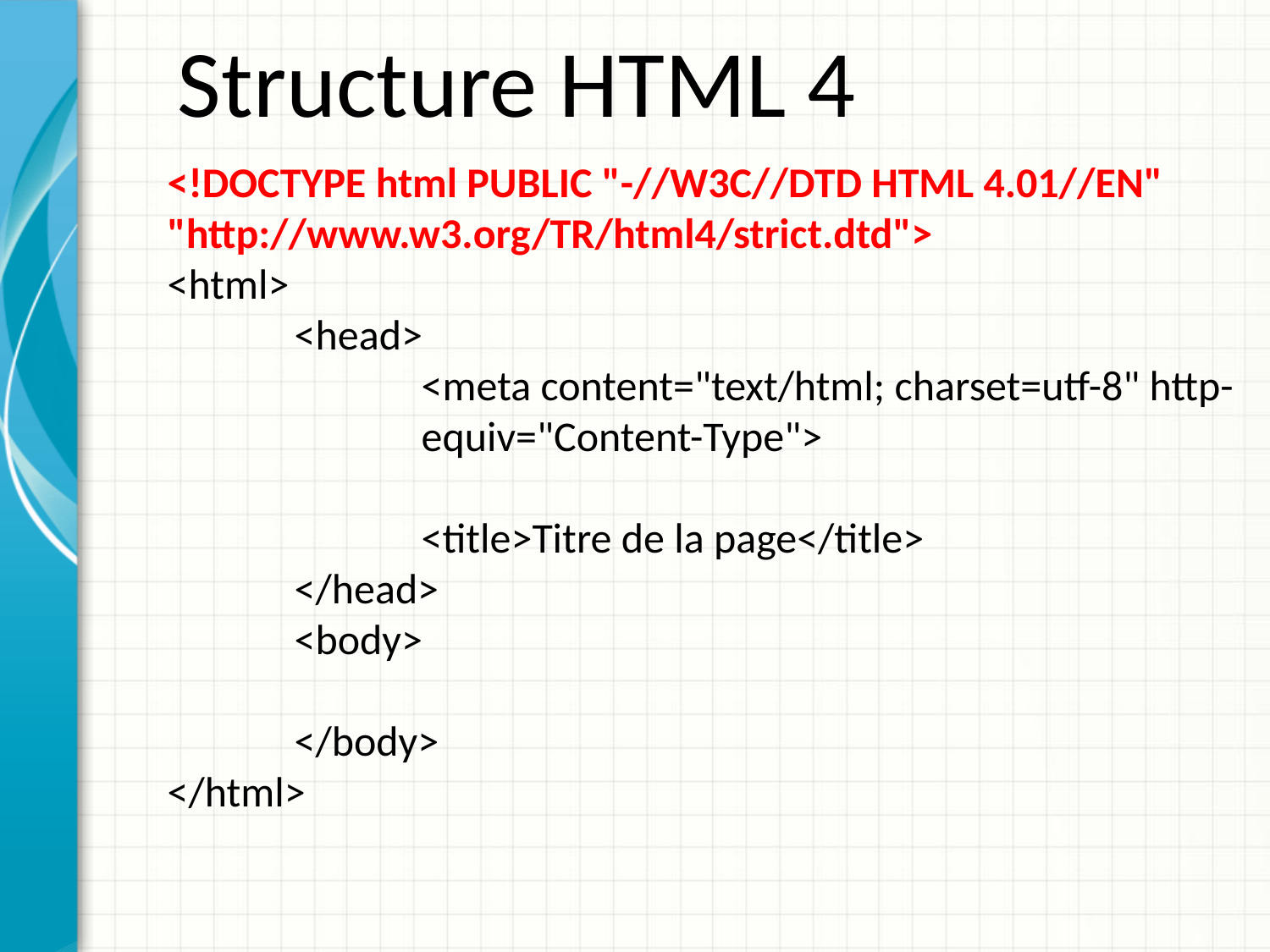

Structure HTML 4
<!DOCTYPE html PUBLIC "-//W3C//DTD HTML 4.01//EN" "http://www.w3.org/TR/html4/strict.dtd">
<html>
	<head>
		<meta content="text/html; charset=utf-8" http-		equiv="Content-Type">

		<title>Titre de la page</title>
	</head>
	<body>

	</body>
</html>